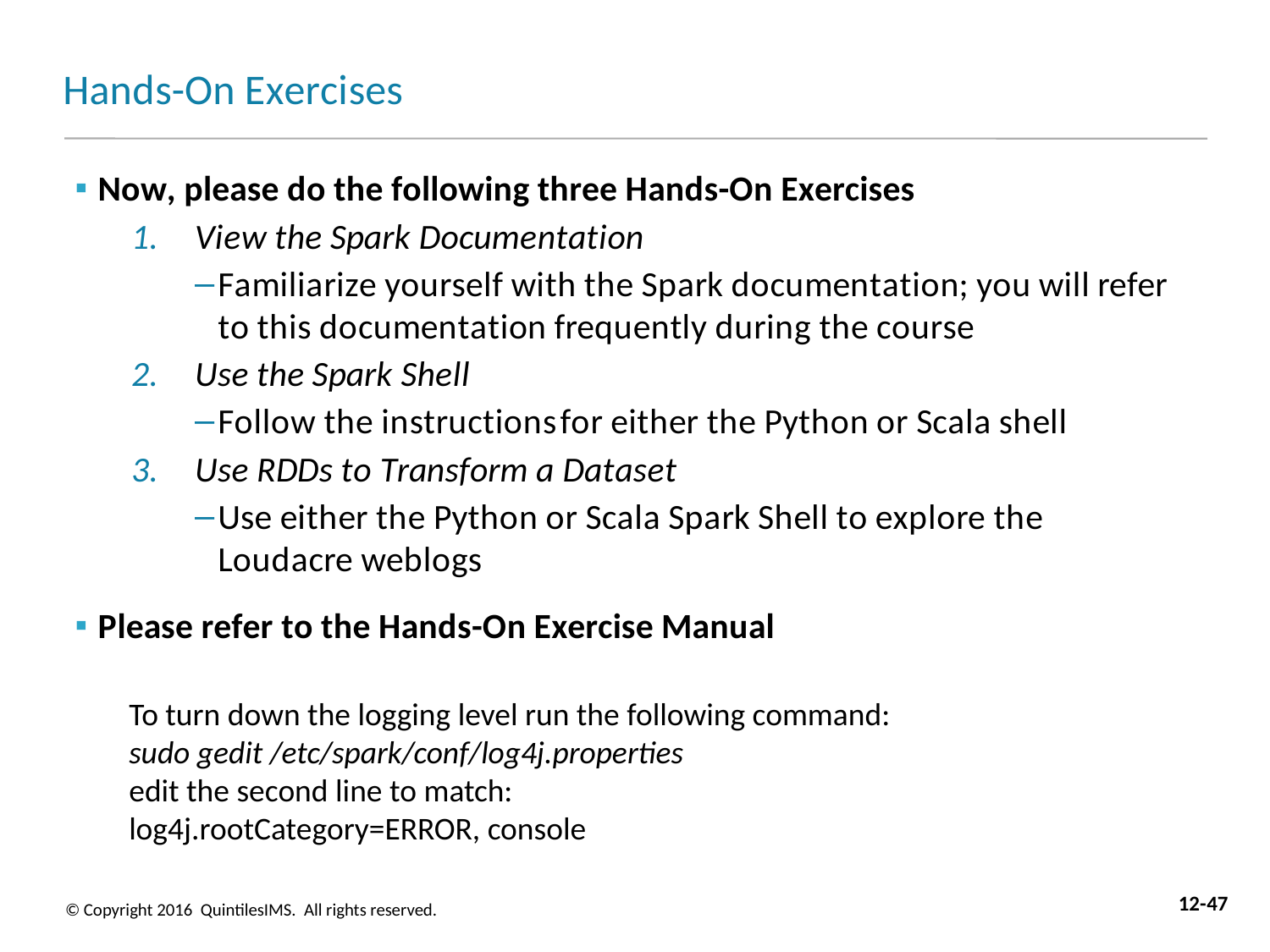

# Hands-On Exercises
Now, please do the following three Hands-On Exercises
View the Spark Documentation
Familiarize yourself with the Spark documentation; you will refer to this documentation frequently during the course
Use the Spark Shell
Follow the instructionsfor either the Python or Scala shell
Use RDDs to Transform a Dataset
Use either the Python or Scala Spark Shell to explore the Loudacre weblogs
Please refer to the Hands-On Exercise Manual
To turn down the logging level run the following command:
sudo gedit /etc/spark/conf/log4j.properties
edit the second line to match:
log4j.rootCategory=ERROR, console
12-47
© Copyright 2016  QuintilesIMS.  All rights reserved.